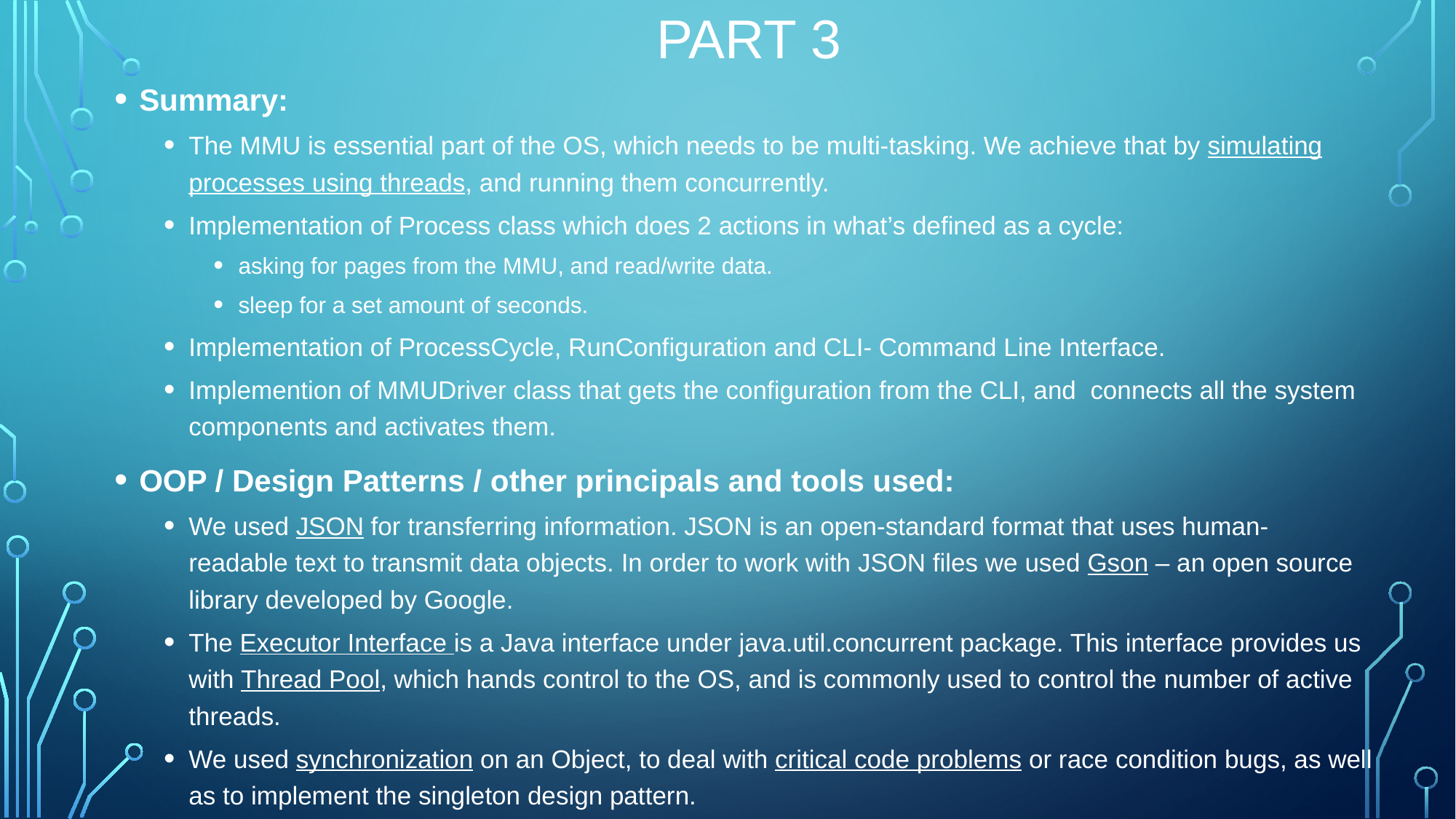

# PART 3
Summary:
The MMU is essential part of the OS, which needs to be multi-tasking. We achieve that by simulating processes using threads, and running them concurrently.
Implementation of Process class which does 2 actions in what’s defined as a cycle:
asking for pages from the MMU, and read/write data.
sleep for a set amount of seconds.
Implementation of ProcessCycle, RunConfiguration and CLI- Command Line Interface.
Implemention of MMUDriver class that gets the configuration from the CLI, and  connects all the system components and activates them.
OOP / Design Patterns / other principals and tools used:
We used JSON for transferring information. JSON is an open-standard format that uses human-readable text to transmit data objects. In order to work with JSON files we used Gson – an open source library developed by Google.
The Executor Interface is a Java interface under java.util.concurrent package. This interface provides us with Thread Pool, which hands control to the OS, and is commonly used to control the number of active threads.
We used synchronization on an Object, to deal with critical code problems or race condition bugs, as well as to implement the singleton design pattern.